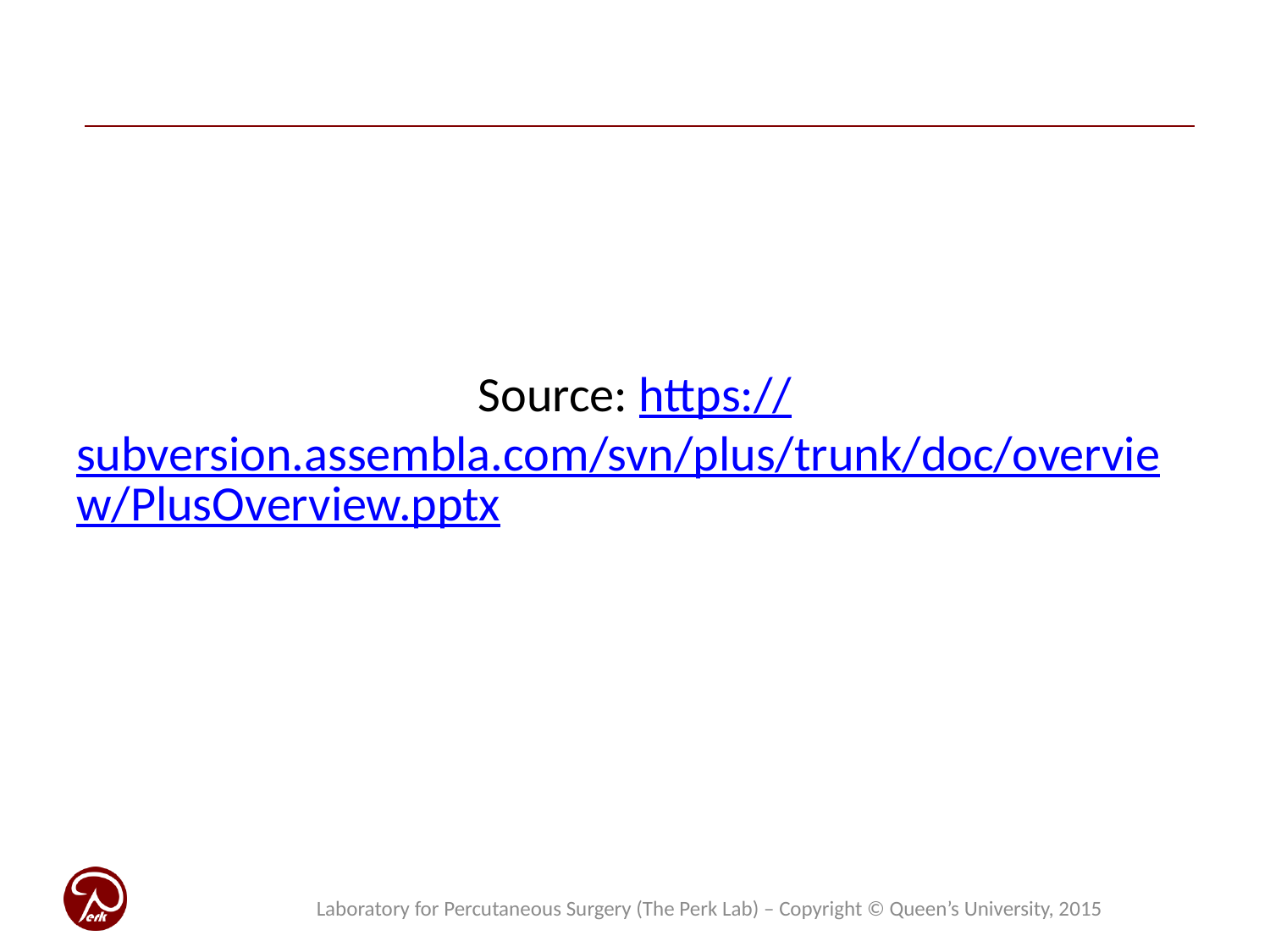

Source: https://subversion.assembla.com/svn/plus/trunk/doc/overview/PlusOverview.pptx

Laboratory for Percutaneous Surgery (The Perk Lab) – Copyright © Queen’s University, 2015